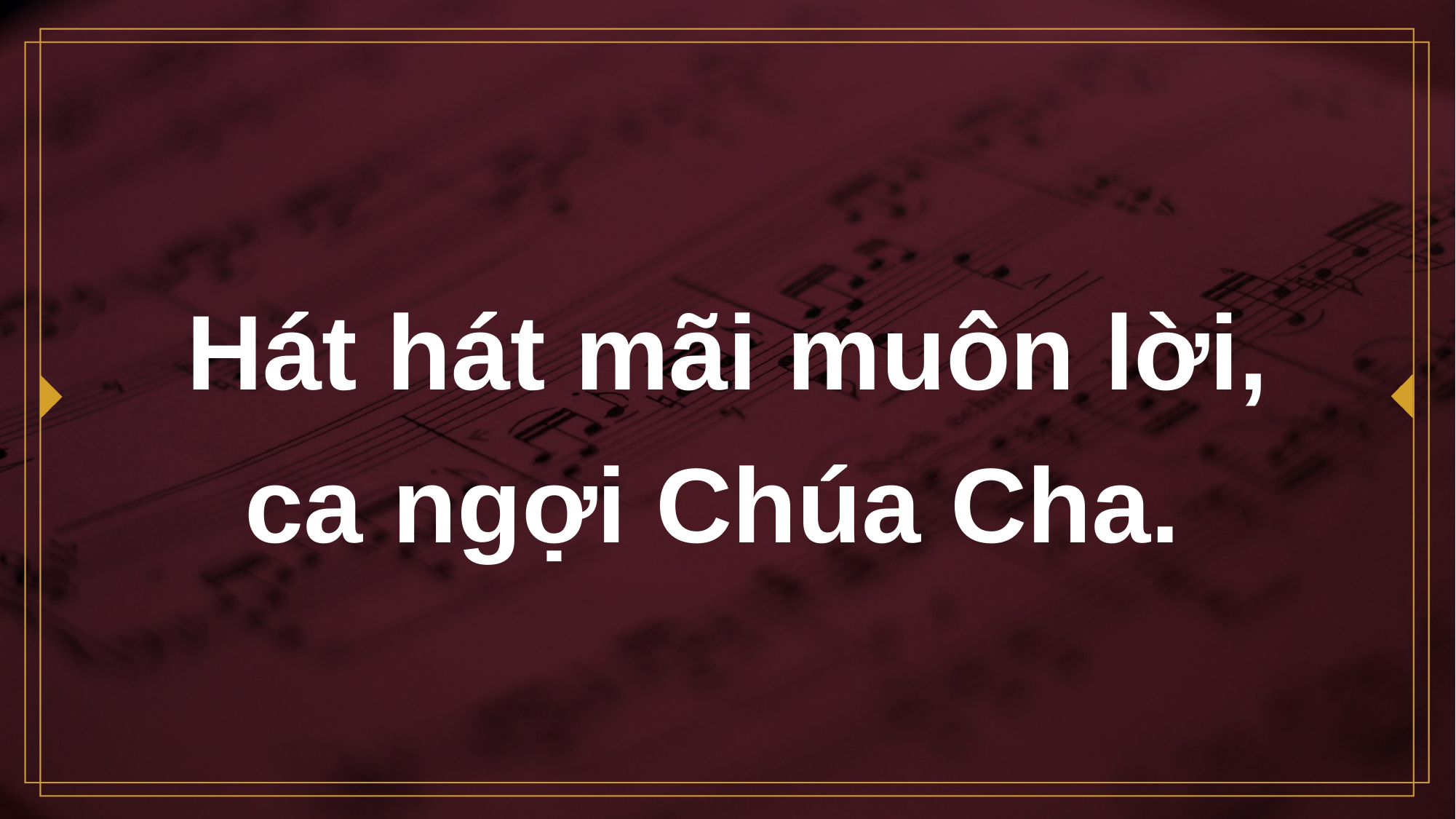

# Hát hát mãi muôn lời, ca ngợi Chúa Cha.